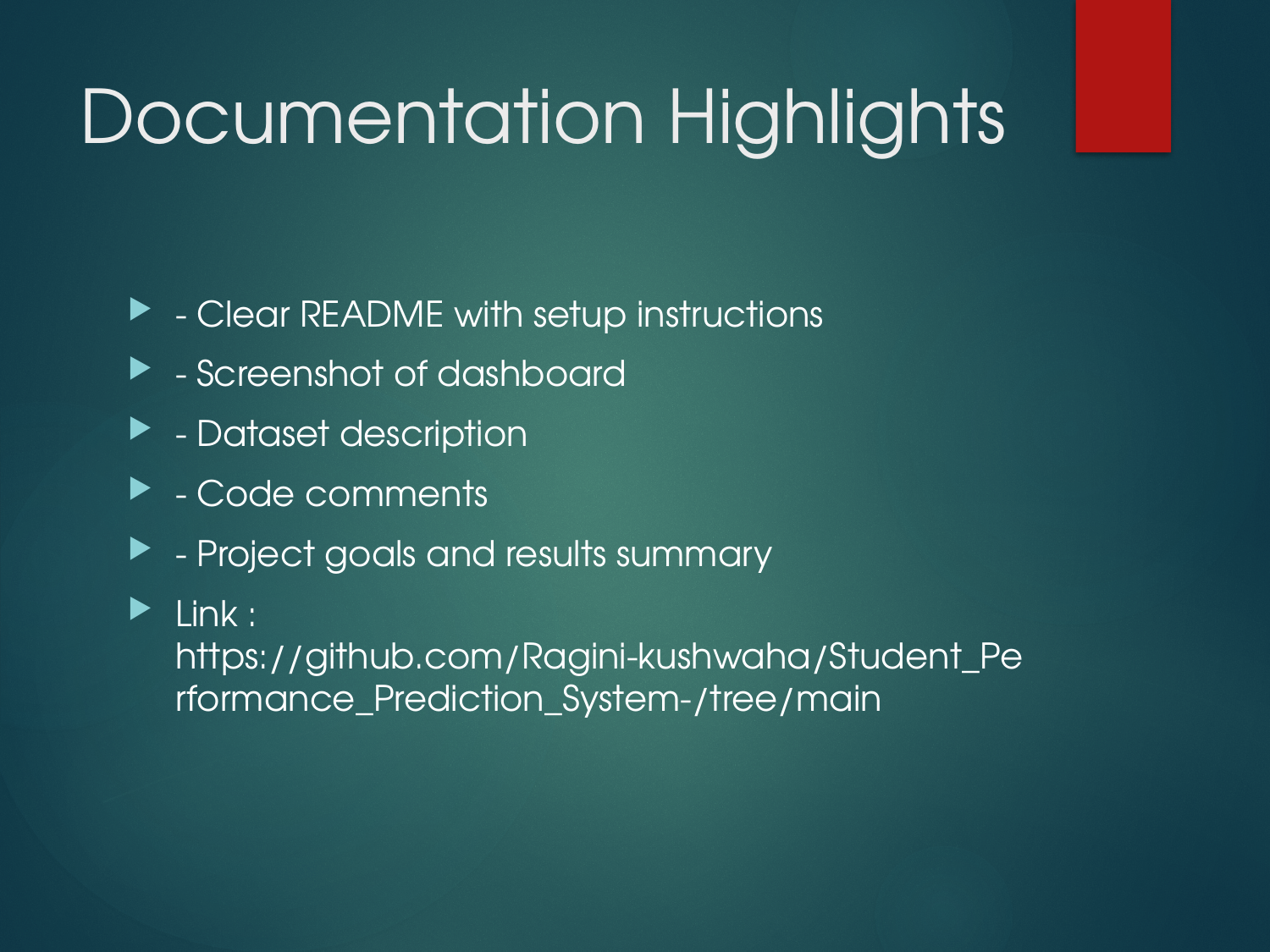

# Documentation Highlights
- Clear README with setup instructions
- Screenshot of dashboard
- Dataset description
- Code comments
- Project goals and results summary
Link : https://github.com/Ragini-kushwaha/Student_Performance_Prediction_System-/tree/main